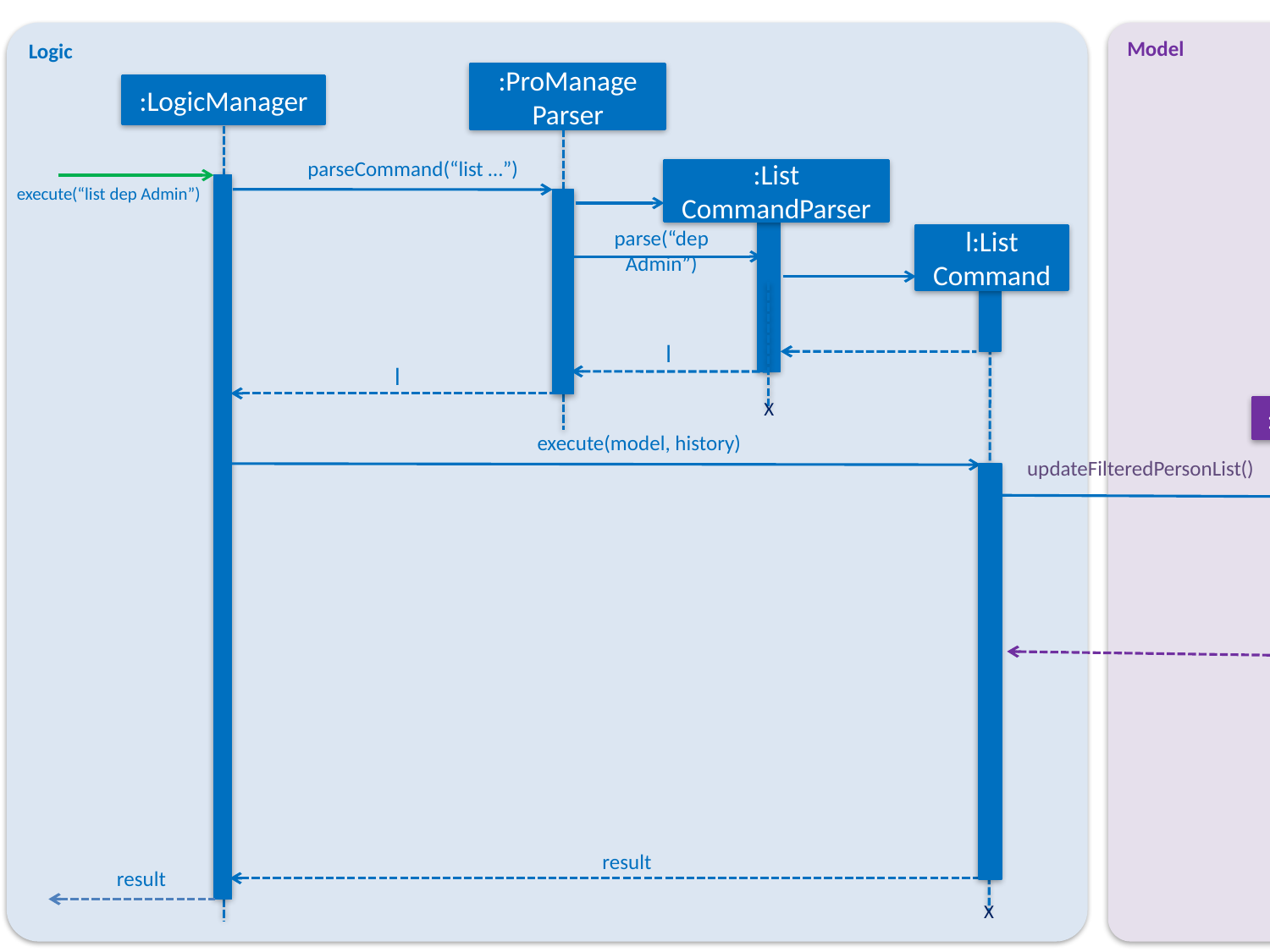

Logic
Model
:ProManage
Parser
:LogicManager
parseCommand(“list …”)
:List
CommandParser

execute(“list dep Admin”)

parse(“dep Admin”)
l:List
Command

l
l
X
: Model
:FilteredList<Person>
execute(model, history)
updateFilteredPersonList()

setPredicate(predicate)

set(predicate)

result
result
X